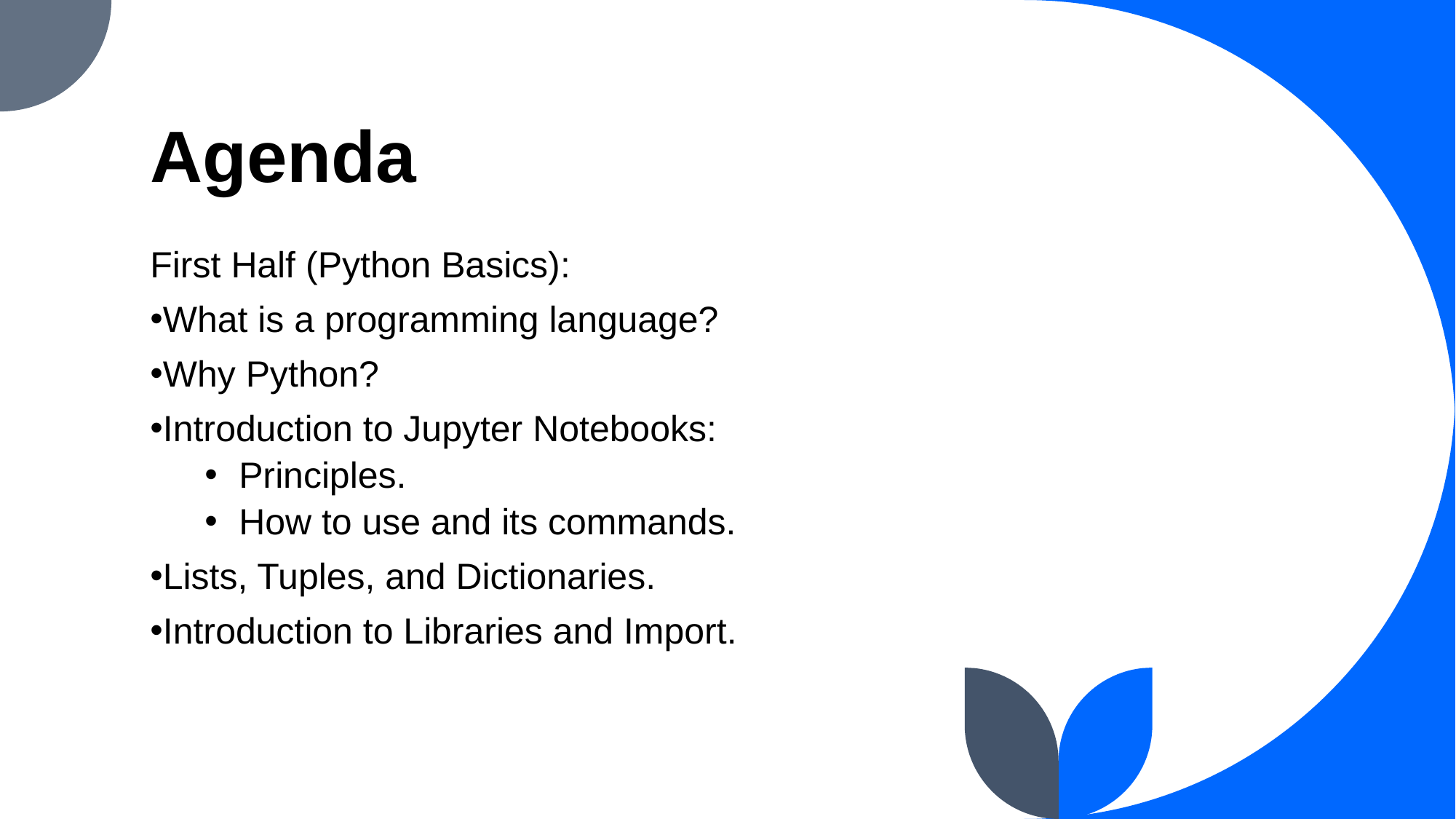

# Agenda
First Half (Python Basics):
What is a programming language?
Why Python?
Introduction to Jupyter Notebooks:
Principles.
How to use and its commands.
Lists, Tuples, and Dictionaries.
Introduction to Libraries and Import.